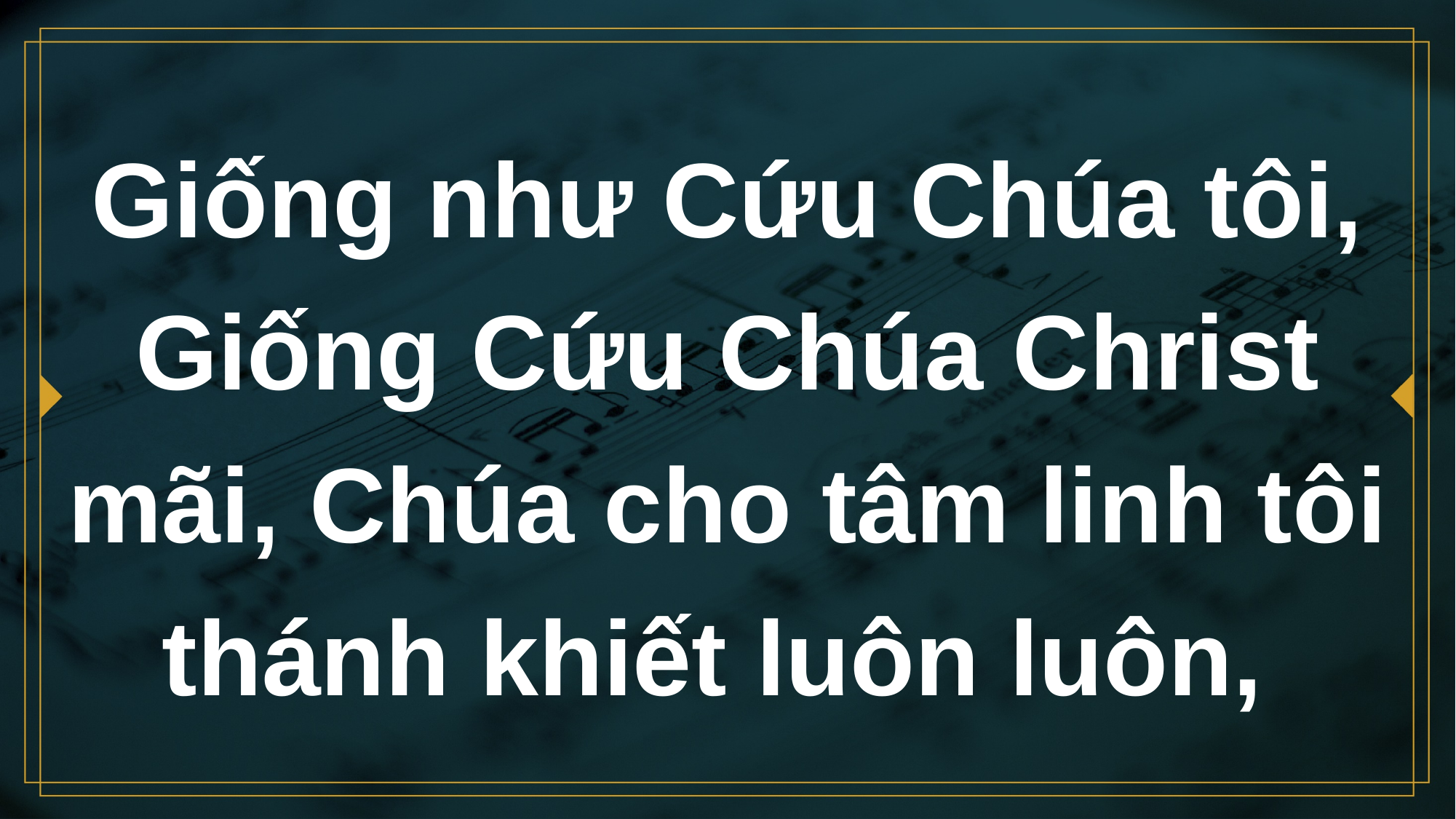

# Giống như Cứu Chúa tôi, Giống Cứu Chúa Christ mãi, Chúa cho tâm linh tôi thánh khiết luôn luôn,